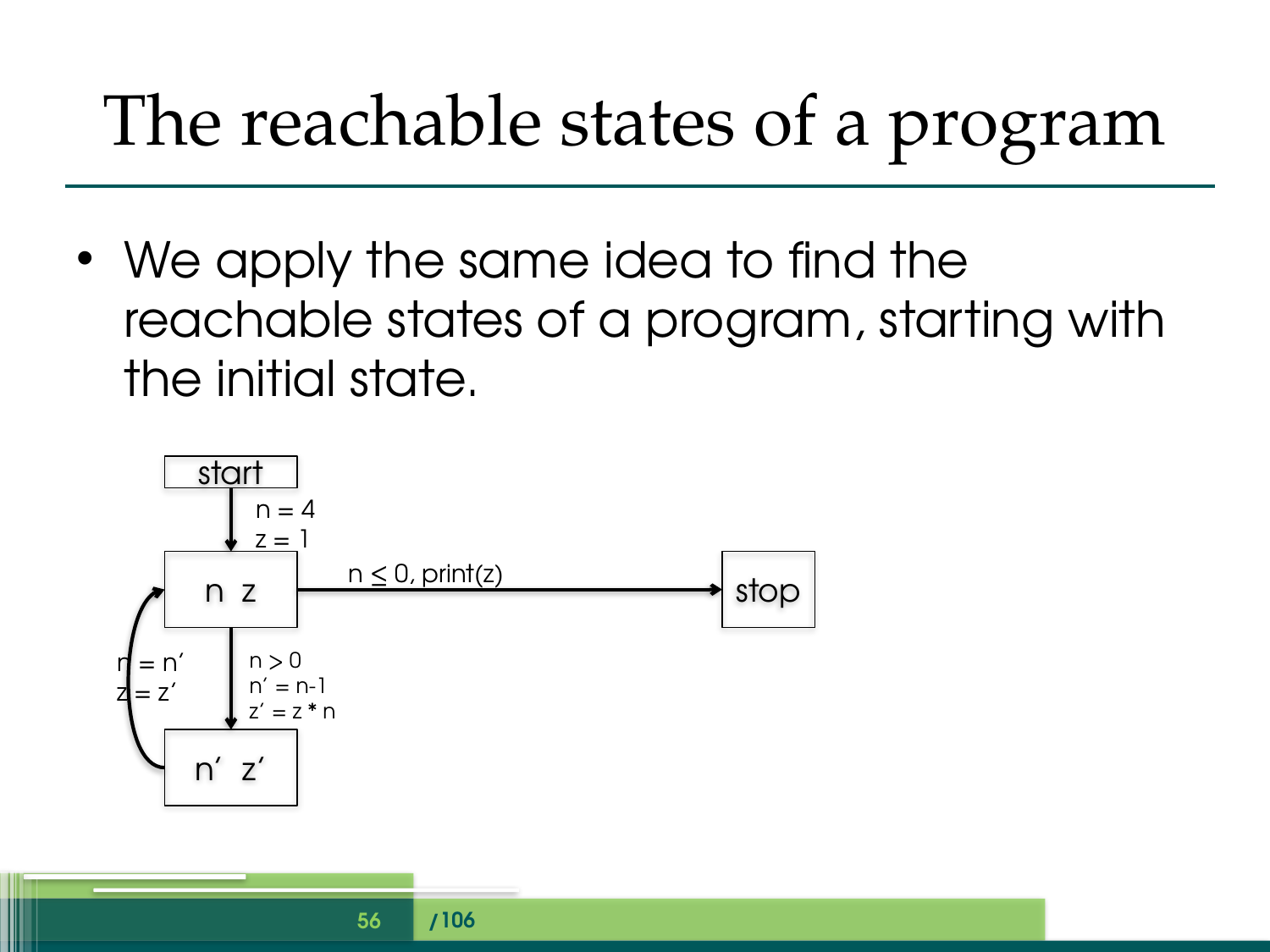

# The reachable states of a program
We apply the same idea to find the reachable states of a program, starting with the initial state.

start
n = 4
z = 1
n  z
n ≤ 0, print(z)
stop
n = n’
z = z’
n > 0
n’ = n-1
z’ = z * n
n’  z’
/106
56